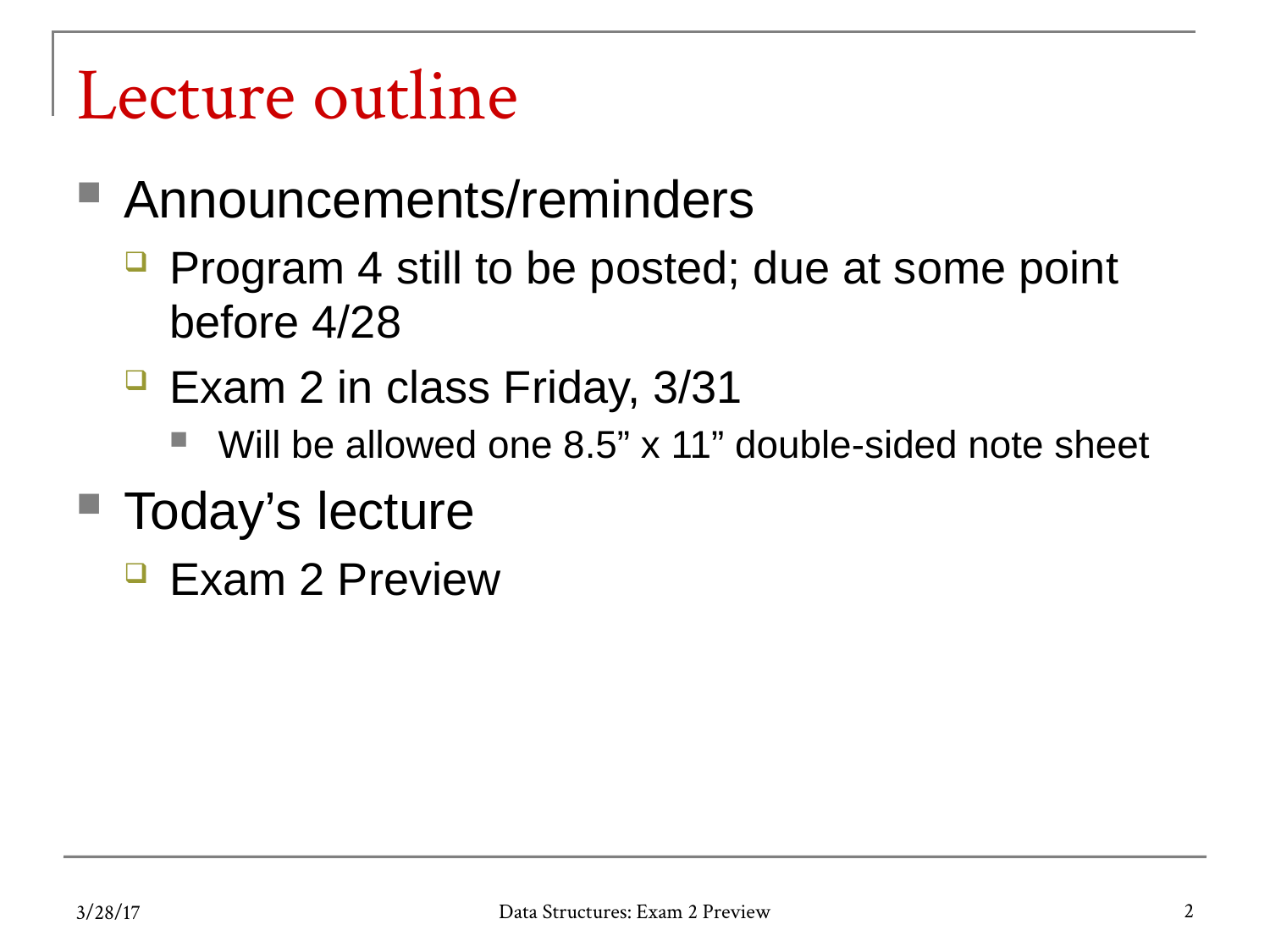

# Lecture outline
Announcements/reminders
Program 4 still to be posted; due at some point before 4/28
Exam 2 in class Friday, 3/31
Will be allowed one 8.5” x 11” double-sided note sheet
Today’s lecture
Exam 2 Preview
3/28/17
2
Data Structures: Exam 2 Preview